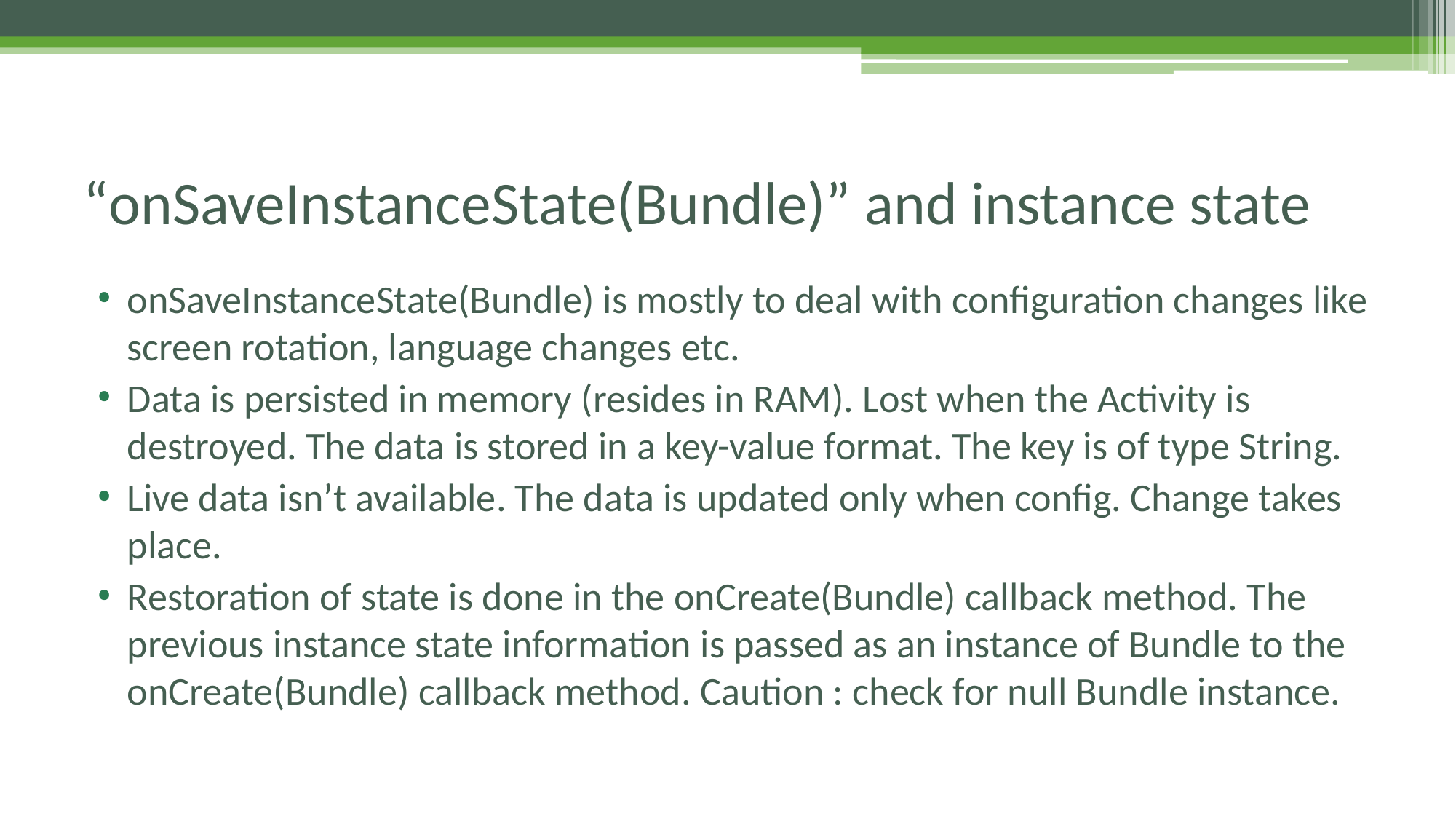

# “onSaveInstanceState(Bundle)” and instance state
onSaveInstanceState(Bundle) is mostly to deal with configuration changes like screen rotation, language changes etc.
Data is persisted in memory (resides in RAM). Lost when the Activity is destroyed. The data is stored in a key-value format. The key is of type String.
Live data isn’t available. The data is updated only when config. Change takes place.
Restoration of state is done in the onCreate(Bundle) callback method. The previous instance state information is passed as an instance of Bundle to the onCreate(Bundle) callback method. Caution : check for null Bundle instance.